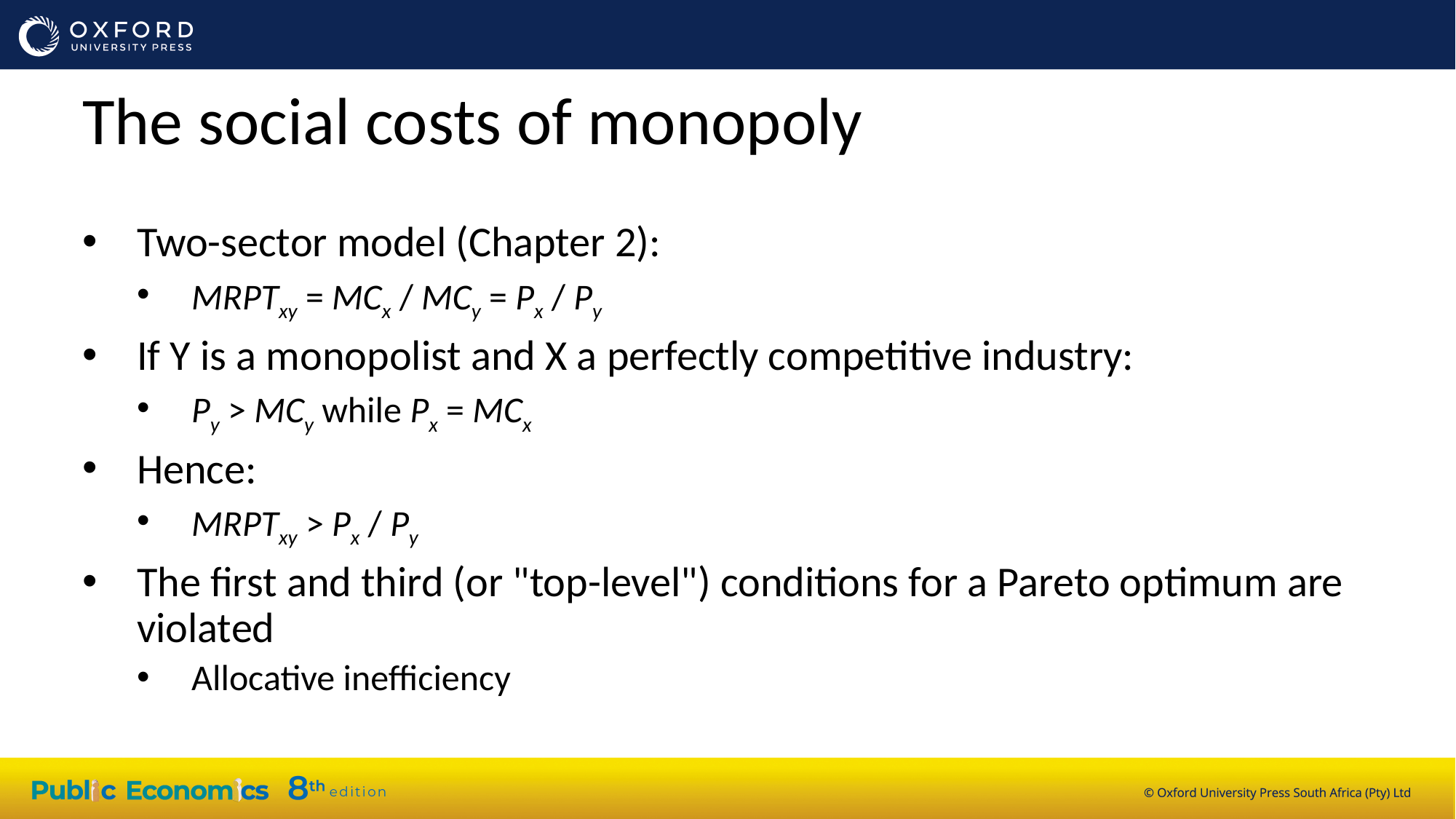

The social costs of monopoly
Two-sector model (Chapter 2):
MRPTxy = MCx / MCy = Px / Py
If Y is a monopolist and X a perfectly competitive industry:
Py > MCy while Px = MCx
Hence:
MRPTxy > Px / Py
The first and third (or "top-level") conditions for a Pareto optimum are violated
Allocative inefficiency